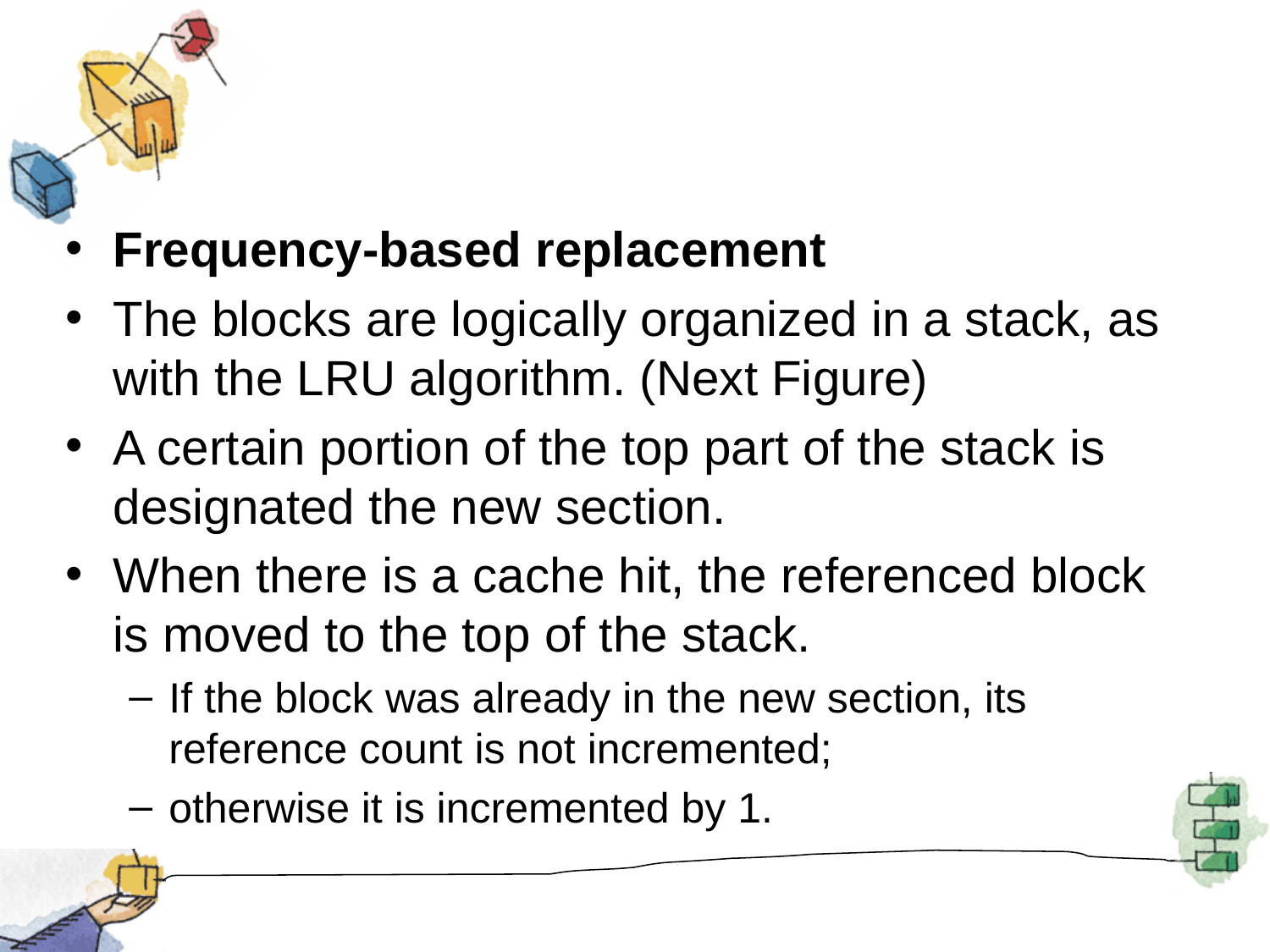

#
Frequency-based replacement
The blocks are logically organized in a stack, as with the LRU algorithm. (Next Figure)
A certain portion of the top part of the stack is designated the new section.
When there is a cache hit, the referenced block is moved to the top of the stack.
If the block was already in the new section, its reference count is not incremented;
otherwise it is incremented by 1.